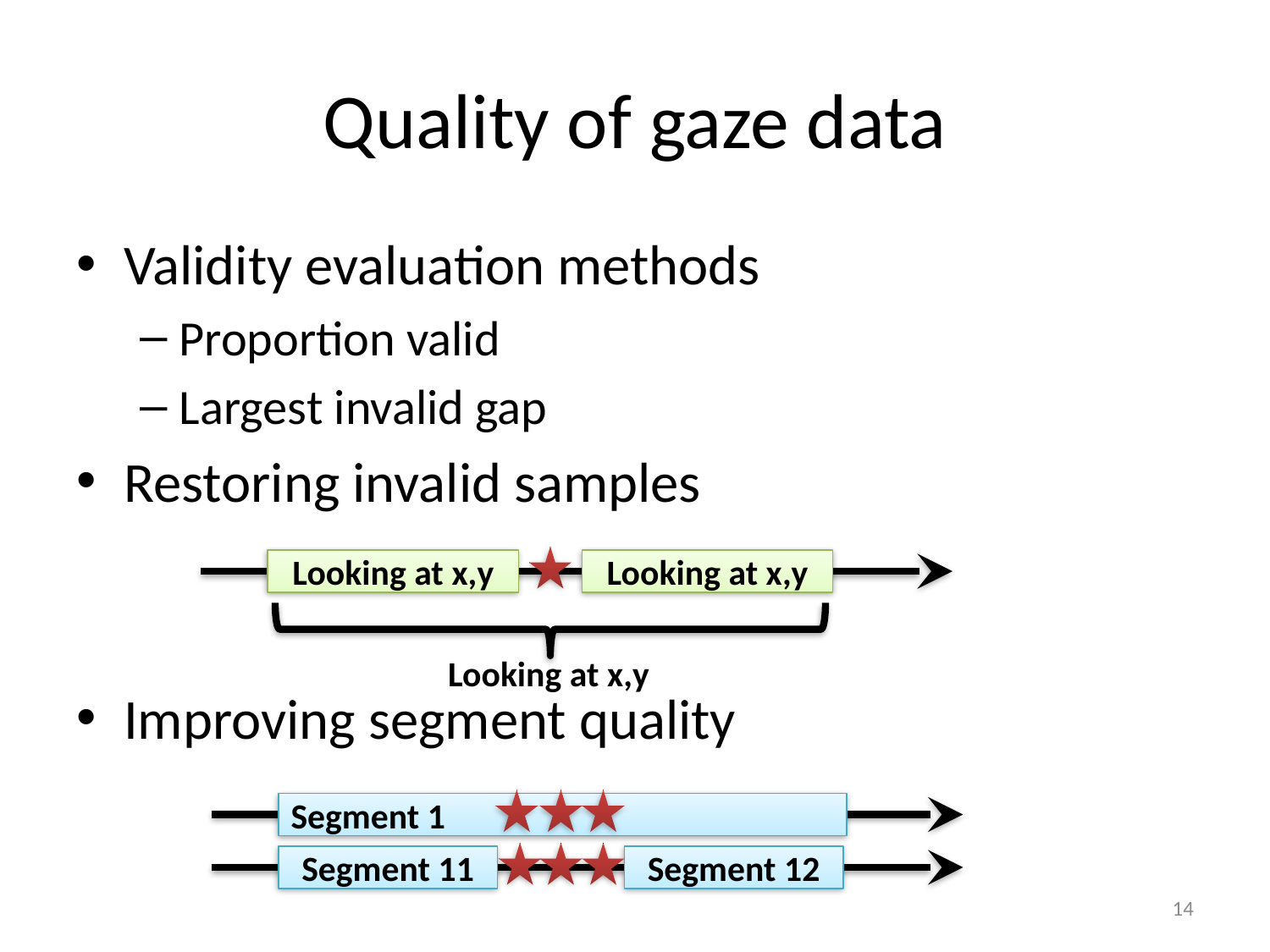

# Quality of gaze data
Validity evaluation methods
Proportion valid
Largest invalid gap
Restoring invalid samples

Improving segment quality

Looking at x,y
Looking at x,y

Looking at x,y

Segment 1

Segment 11
Segment 12
14